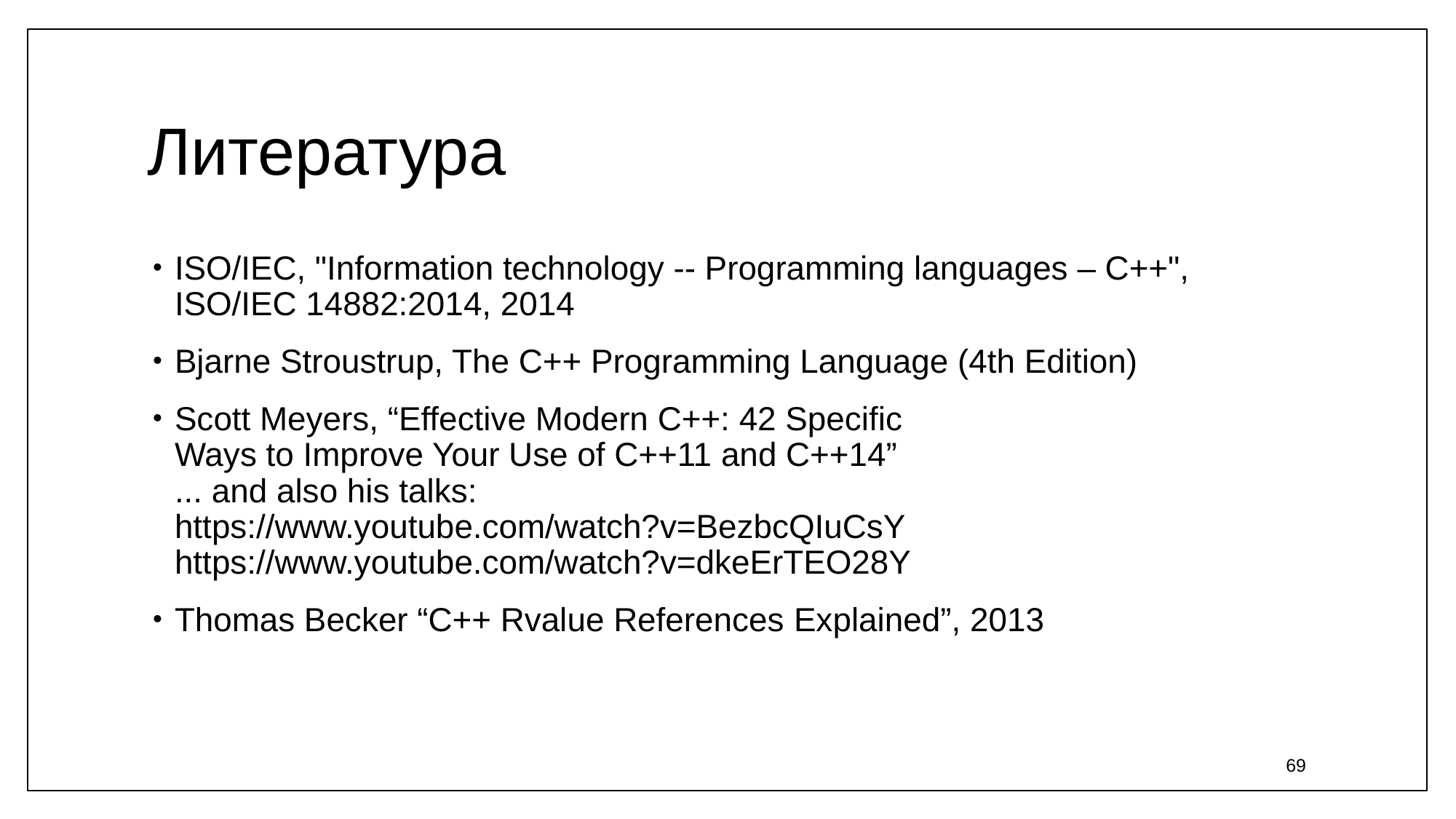

# Литература
ISO/IEC, "Information technology -- Programming languages – C++", ISO/IEC 14882:2014, 2014
Bjarne Stroustrup, The C++ Programming Language (4th Edition)
Scott Meyers, “Effective Modern C++: 42 Specific
Ways to Improve Your Use of C++11 and C++14”
... and also his talks:
https://www.youtube.com/watch?v=BezbcQIuCsY
https://www.youtube.com/watch?v=dkeErTEO28Y
Thomas Becker “C++ Rvalue References Explained”, 2013
69